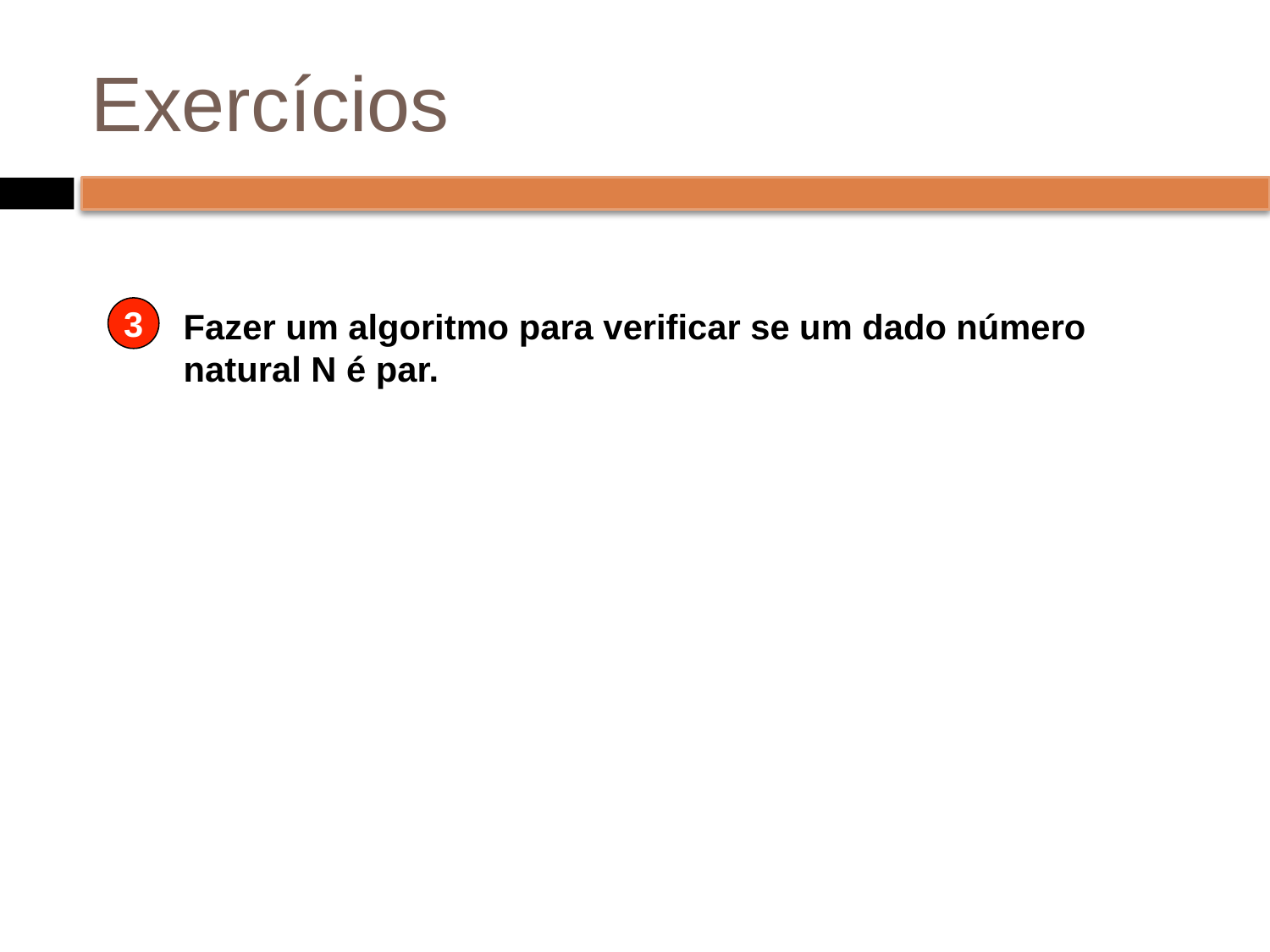

# Exercícios
3

Fazer um algoritmo para verificar se um dado número
natural N é par.
16